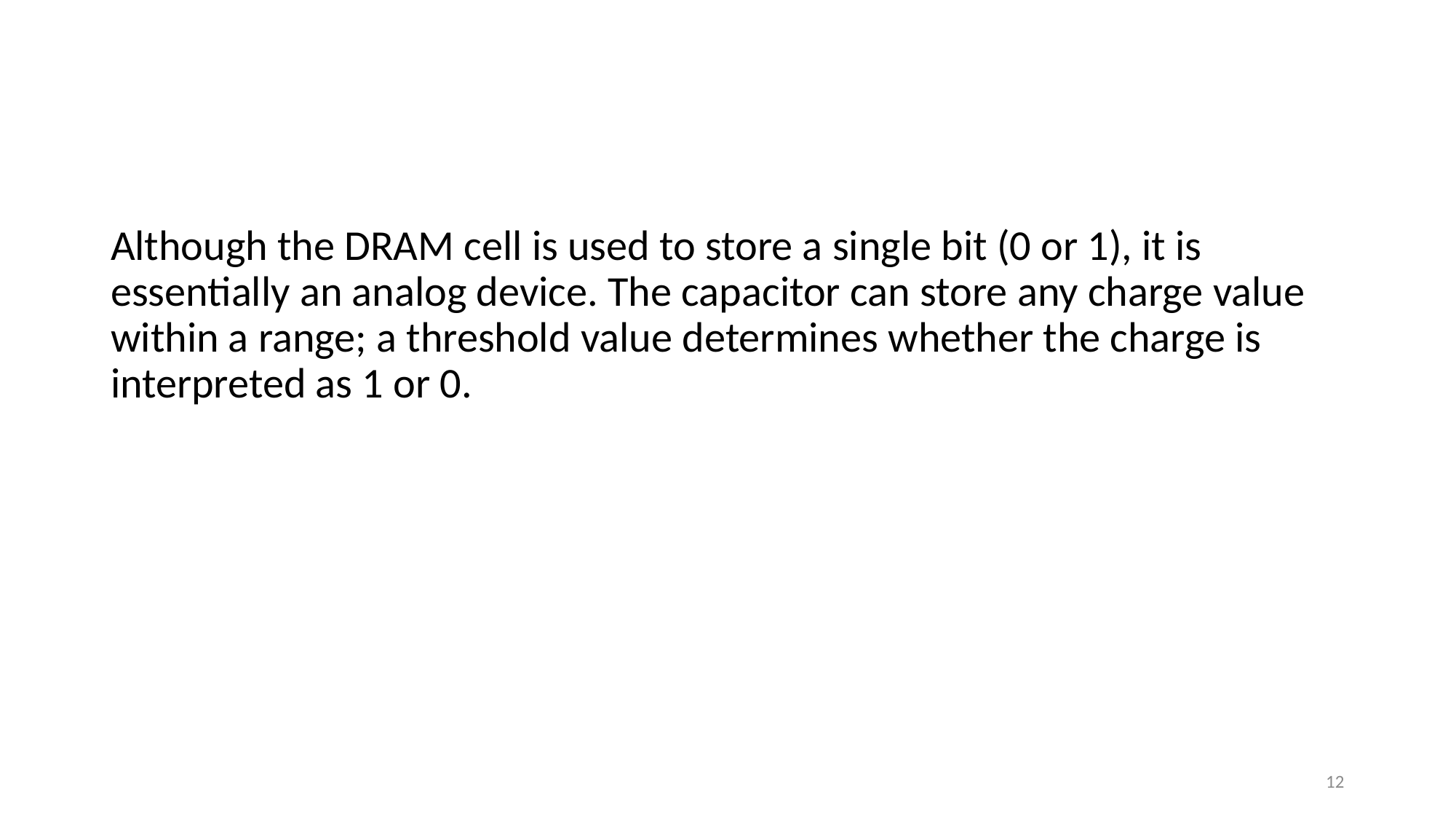

Although the DRAM cell is used to store a single bit (0 or 1), it is essentially an analog device. The capacitor can store any charge value within a range; a threshold value determines whether the charge is interpreted as 1 or 0.
12